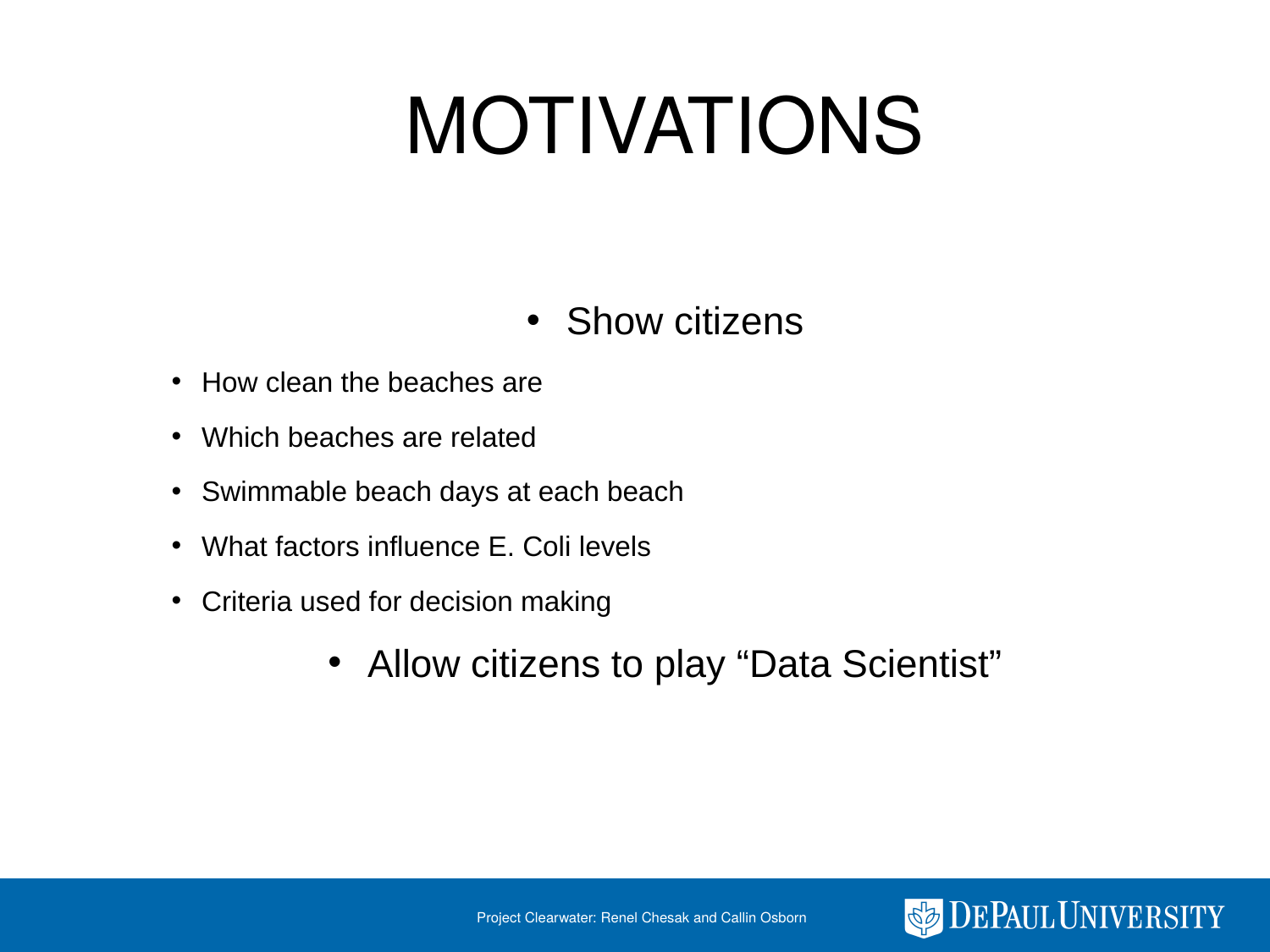

# MOTIVATIONS
Show citizens
How clean the beaches are
Which beaches are related
Swimmable beach days at each beach
What factors influence E. Coli levels
Criteria used for decision making
Allow citizens to play “Data Scientist”

Project Clearwater: Renel Chesak and Callin Osborn